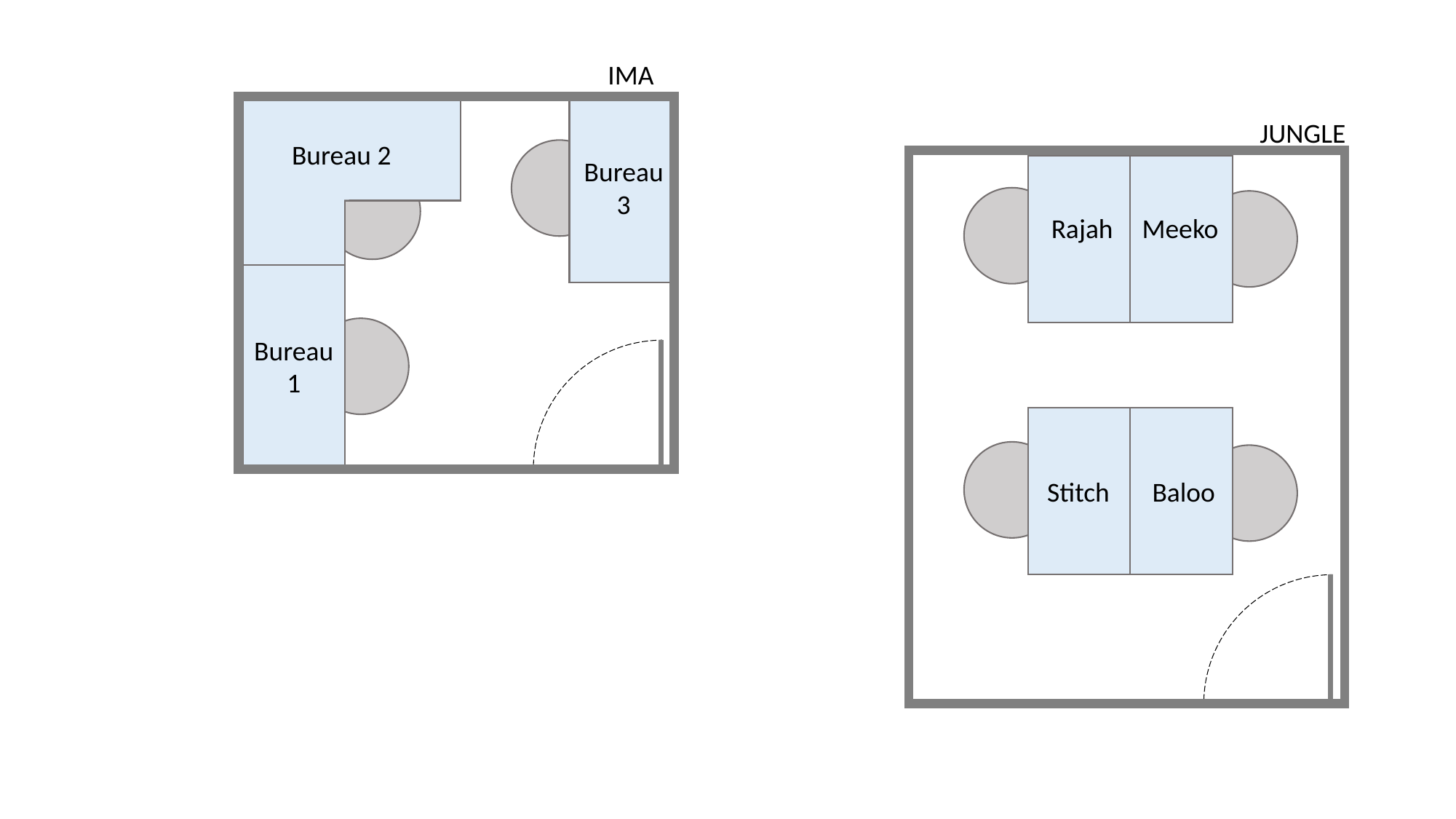

IMA

JUNGLE
Bureau 2

Bureau
3

Rajah
Meeko

Bureau
1

Stitch
Baloo